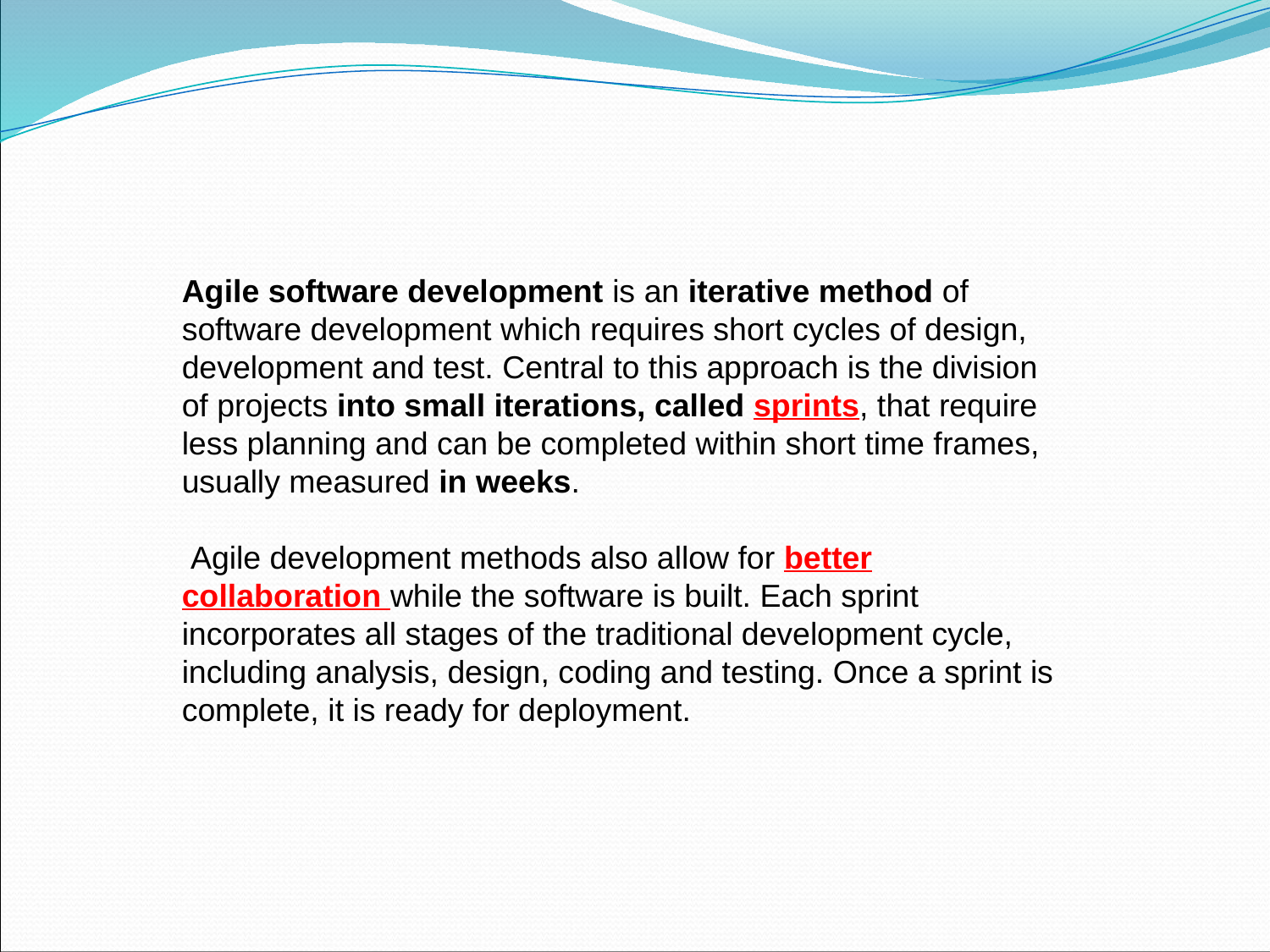

Agile software development is an iterative method of software development which requires short cycles of design, development and test. Central to this approach is the division of projects into small iterations, called sprints, that require less planning and can be completed within short time frames, usually measured in weeks.

 Agile development methods also allow for better collaboration while the software is built. Each sprint incorporates all stages of the traditional development cycle, including analysis, design, coding and testing. Once a sprint is complete, it is ready for deployment.